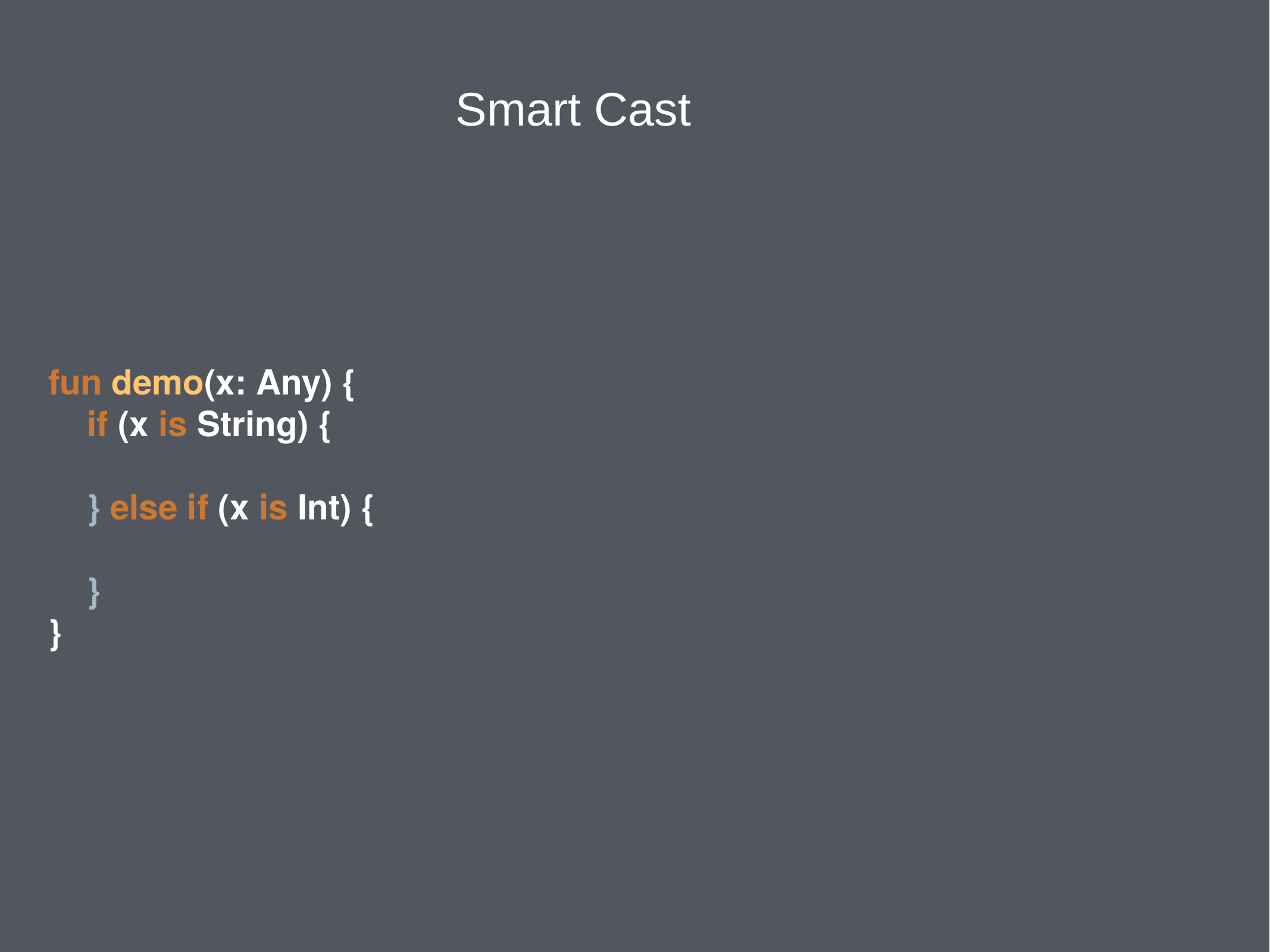

Smart Cast
fun demo(x: Any) {
    if (x is String) {

    } else if (x is Int) {

    }
}